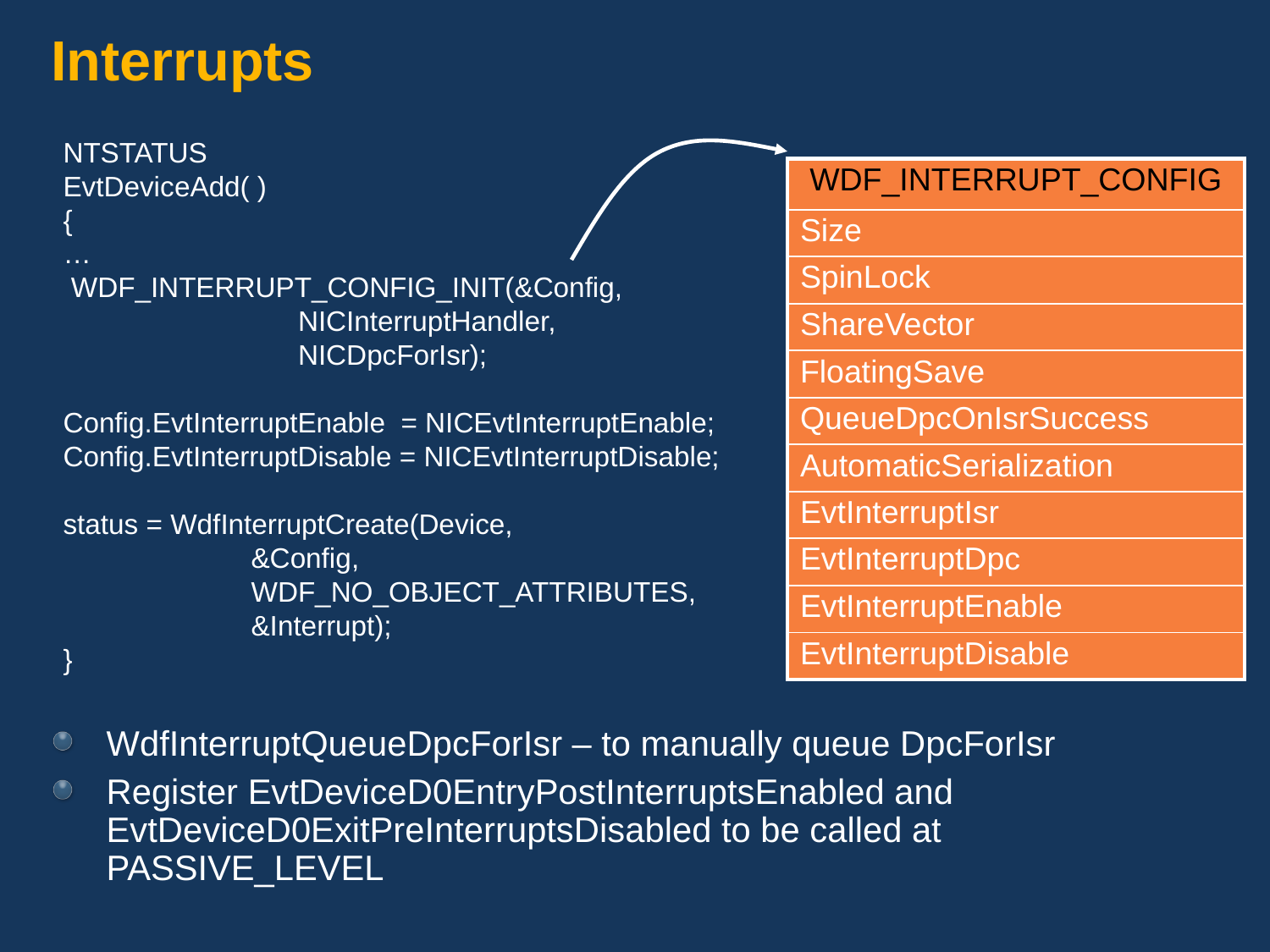

# Interrupts
NTSTATUS
EvtDeviceAdd( )
{
…
 WDF_INTERRUPT_CONFIG_INIT(&Config,
                              NICInterruptHandler,
                              NICDpcForIsr);

Config.EvtInterruptEnable  = NICEvtInterruptEnable;
Config.EvtInterruptDisable = NICEvtInterruptDisable;

status = WdfInterruptCreate(Device,
                        &Config,
                        WDF_NO_OBJECT_ATTRIBUTES,
                        &Interrupt);
}

| WDF\_INTERRUPT\_CONFIG |
| --- |
| Size |
| SpinLock |
| ShareVector |
| FloatingSave |
| QueueDpcOnIsrSuccess |
| AutomaticSerialization |
| EvtInterruptIsr |
| EvtInterruptDpc |
| EvtInterruptEnable |
| EvtInterruptDisable |
WdfInterruptQueueDpcForIsr – to manually queue DpcForIsr
Register EvtDeviceD0EntryPostInterruptsEnabled and EvtDeviceD0ExitPreInterruptsDisabled to be called at PASSIVE_LEVEL